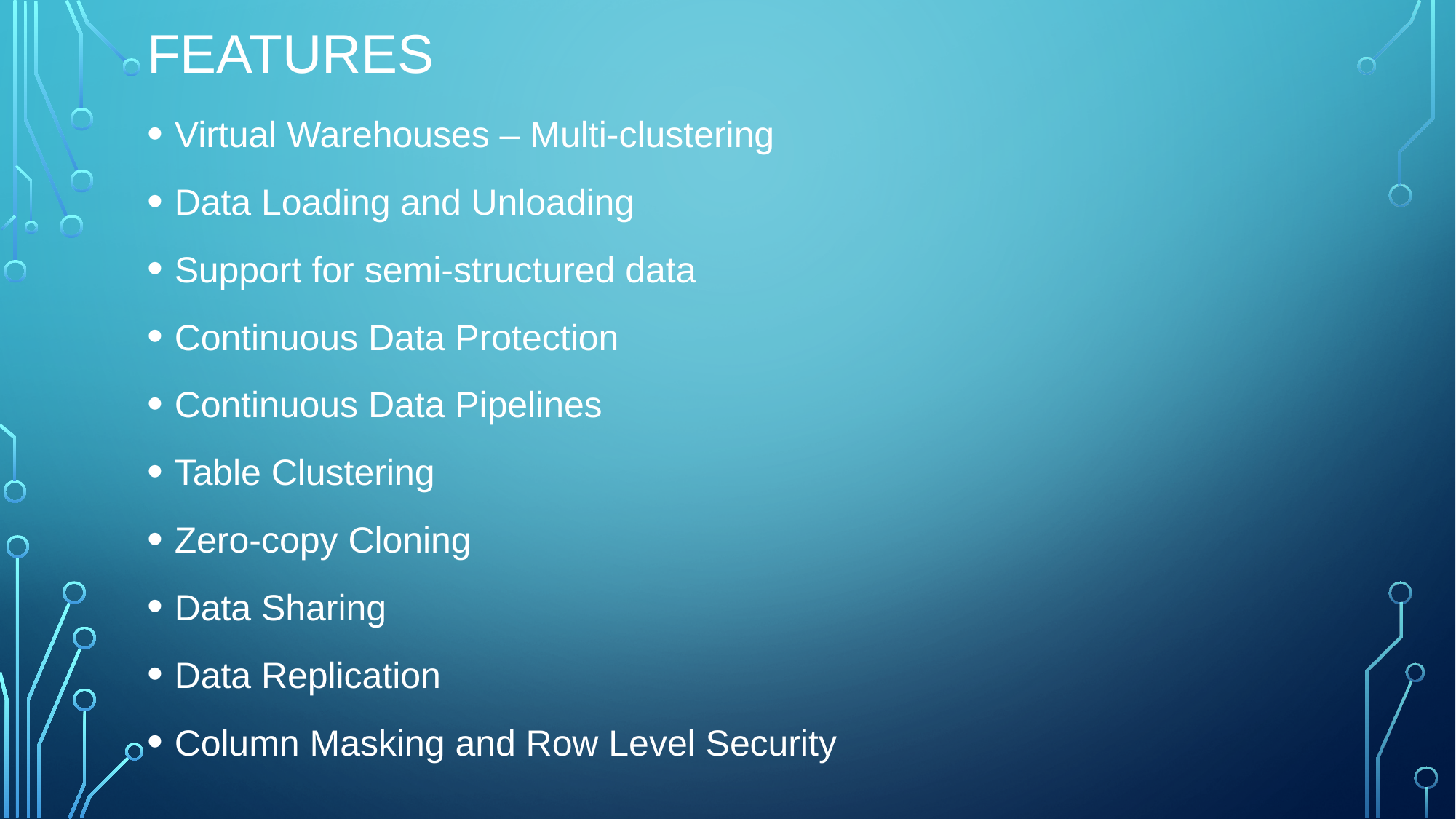

Features
Virtual Warehouses – Multi-clustering
Data Loading and Unloading
Support for semi-structured data
Continuous Data Protection
Continuous Data Pipelines
Table Clustering
Zero-copy Cloning
Data Sharing
Data Replication
Column Masking and Row Level Security